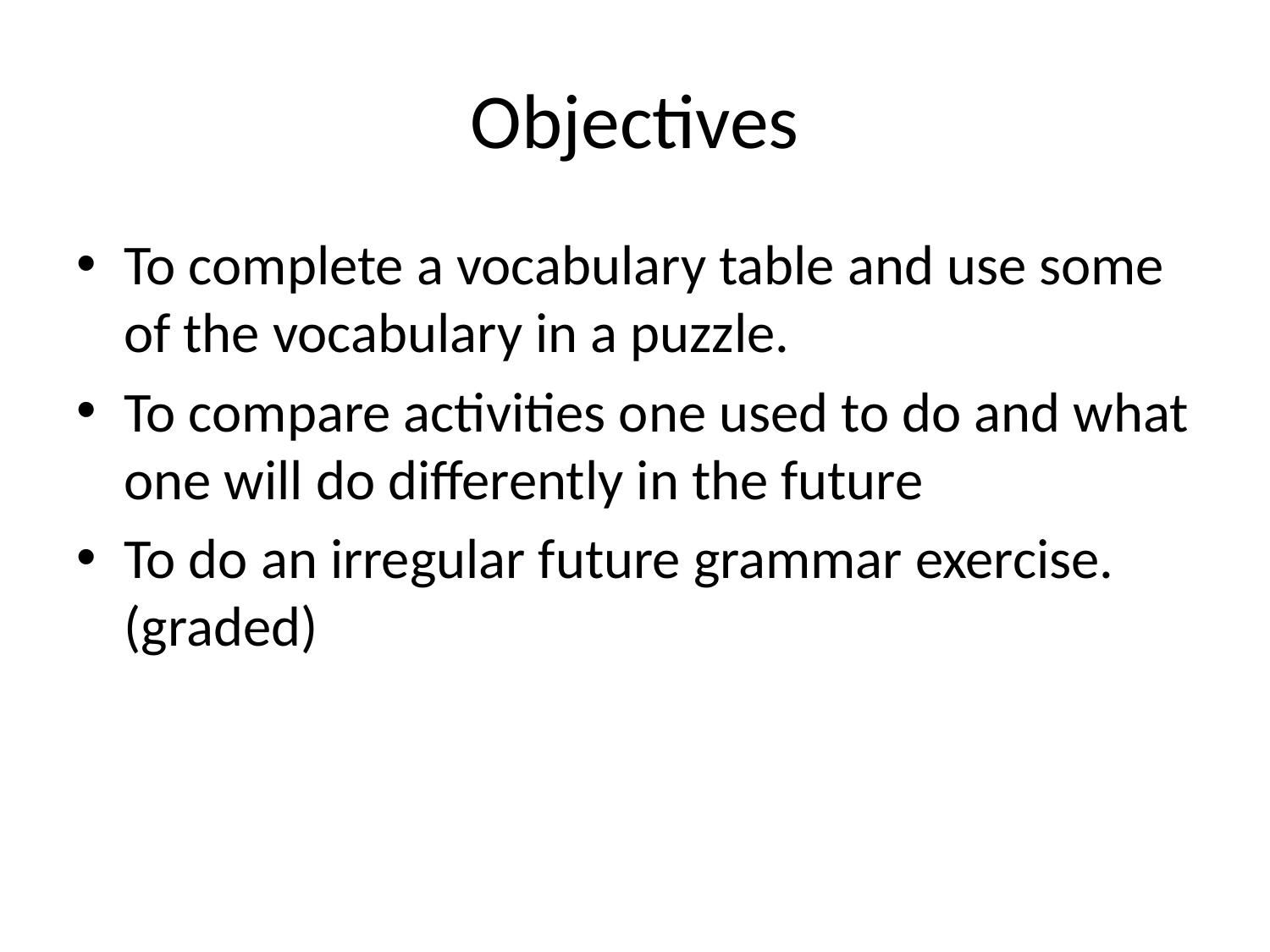

# Objectives
To complete a vocabulary table and use some of the vocabulary in a puzzle.
To compare activities one used to do and what one will do differently in the future
To do an irregular future grammar exercise.(graded)